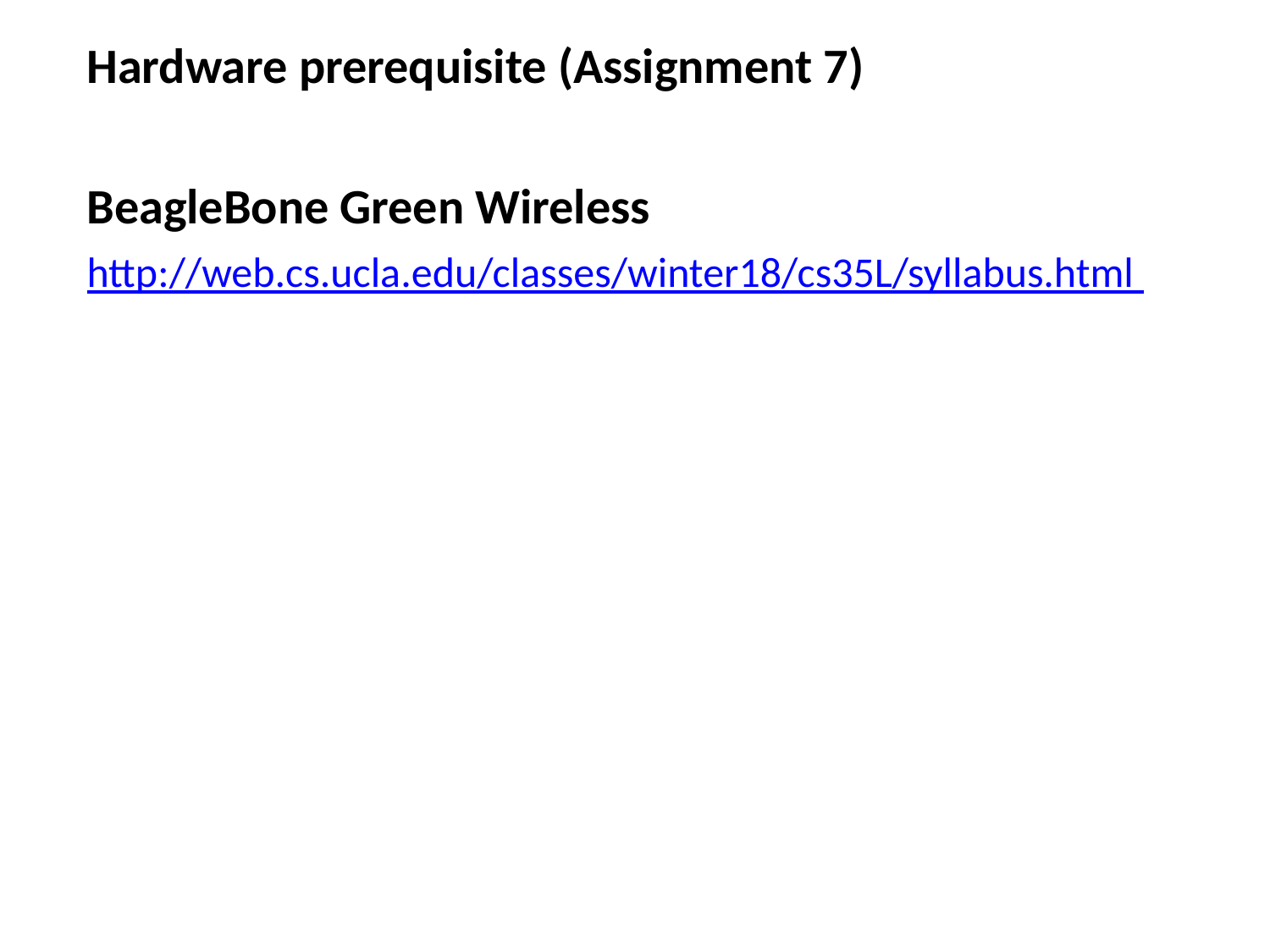

Hardware prerequisite (Assignment 7)

BeagleBone Green Wireless
http://web.cs.ucla.edu/classes/winter18/cs35L/syllabus.html